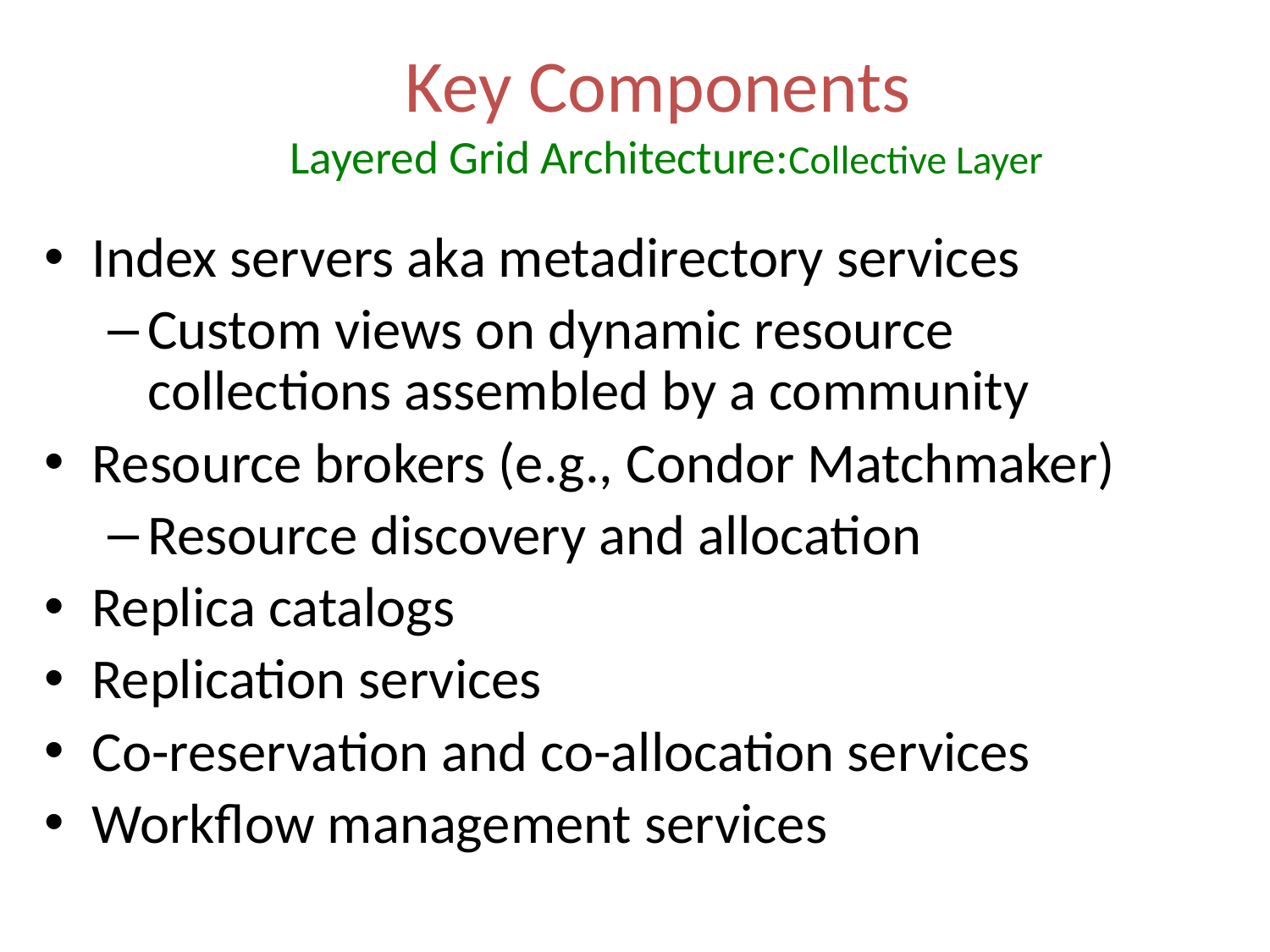

# Key Components Layered Grid Architecture:Collective Layer
Index servers aka metadirectory services
Custom views on dynamic resource collections assembled by a community
Resource brokers (e.g., Condor Matchmaker)
Resource discovery and allocation
Replica catalogs
Replication services
Co-reservation and co-allocation services
Workflow management services